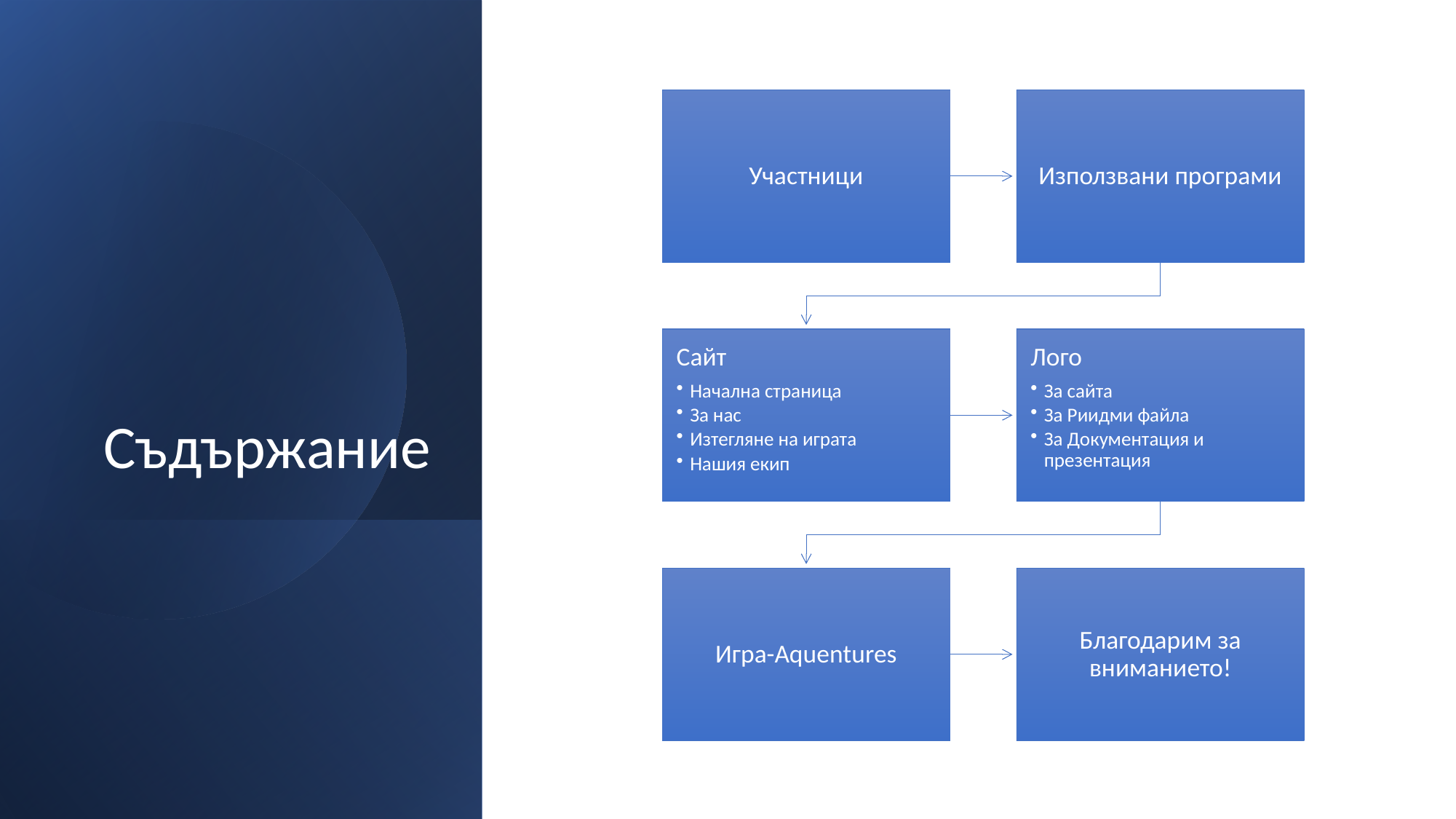

Участници

Използвани програми

Сайт
Начална страница
За нас
Изтегляне на играта
Нашия екип

Лого
За сайта
За Риидми файла
За Документация и презентация

Игра-Aquentures
Благодарим за вниманието!

# Съдържание